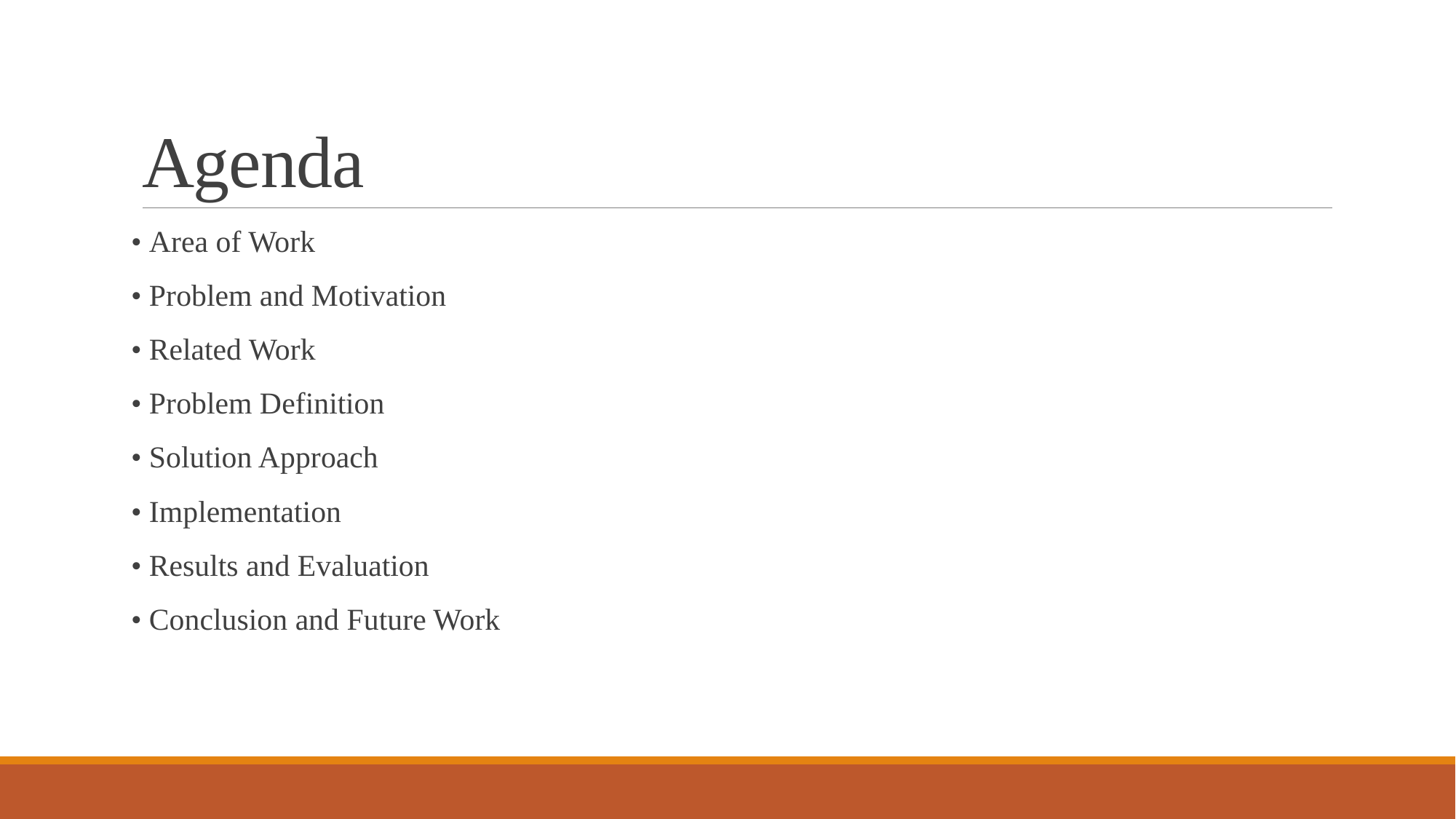

# Agenda
• Area of Work
• Problem and Motivation
• Related Work
• Problem Definition
• Solution Approach
• Implementation
• Results and Evaluation
• Conclusion and Future Work